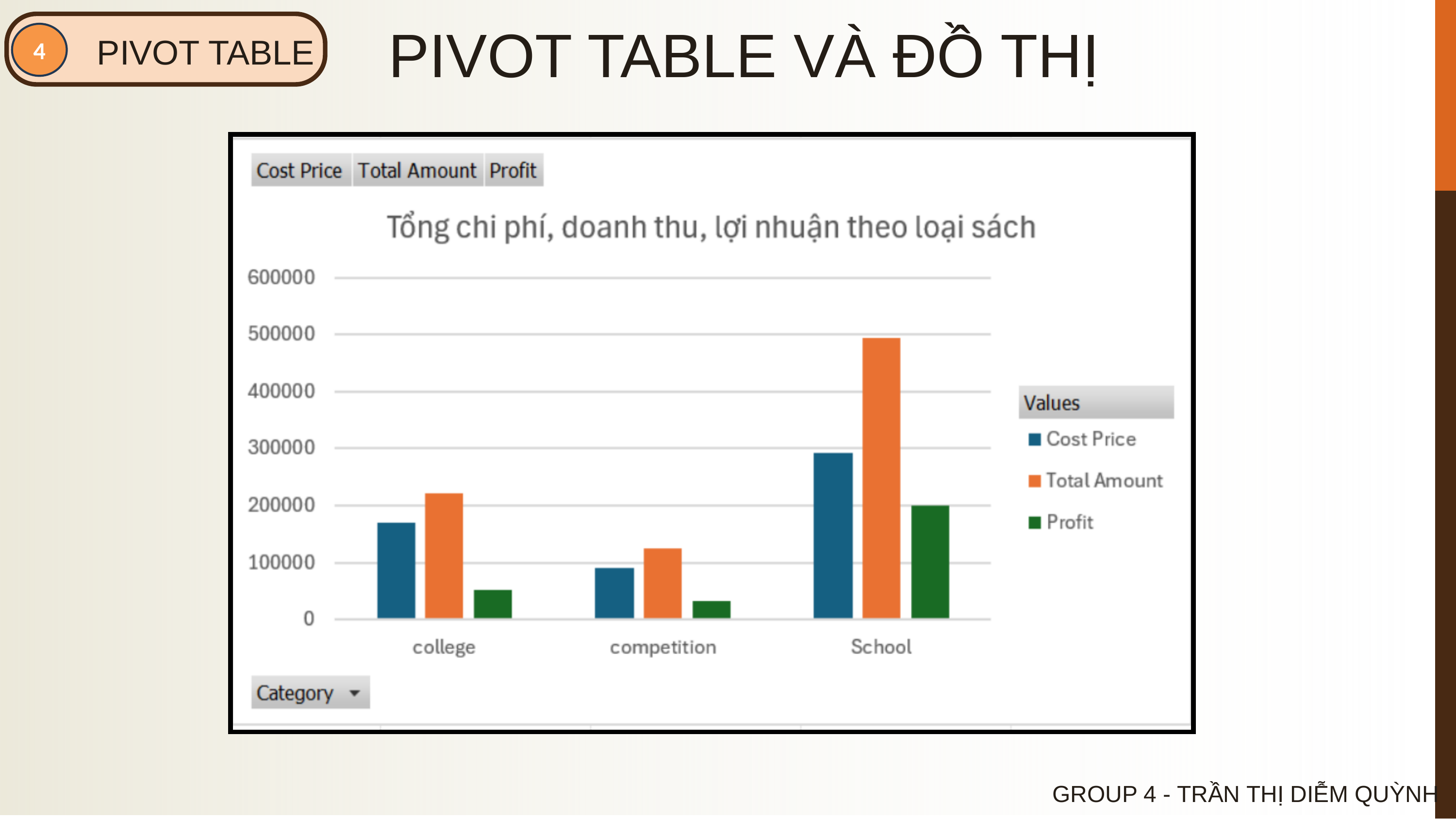

PIVOT TABLE
PIVOT TABLE VÀ ĐỒ THỊ
4

GROUP 4 - TRẦN THỊ DIỄM QUỲNH